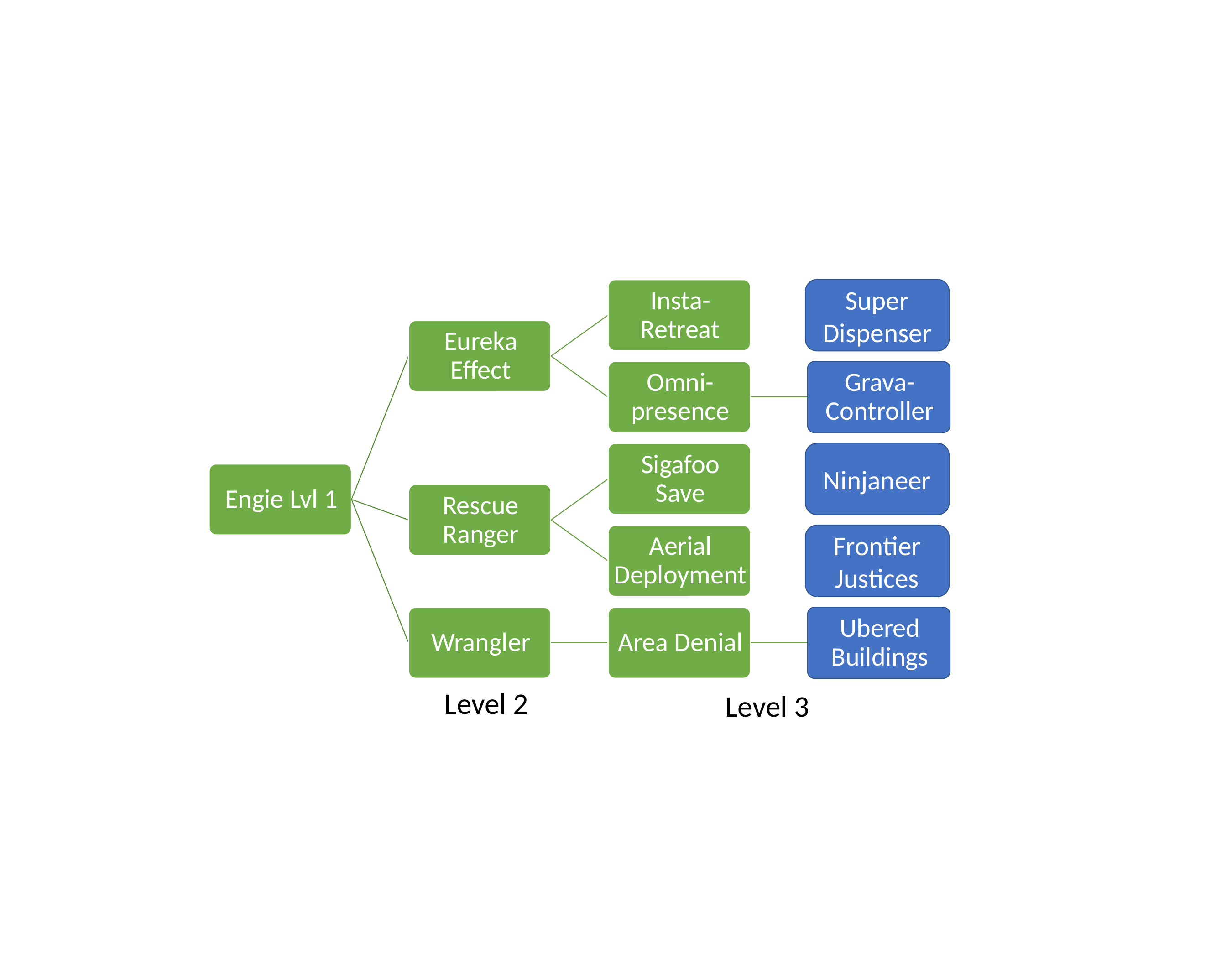

Super Dispenser
Engie Lvl 1

Eureka Effect

Insta-Retreat

Omni-presence

Grava-Controller

Rescue Ranger

Sigafoo Save

Aerial Deployment

Wrangler

Area Denial

Ubered Buildings
Ninjaneer
Frontier Justices
Level 2
Level 3